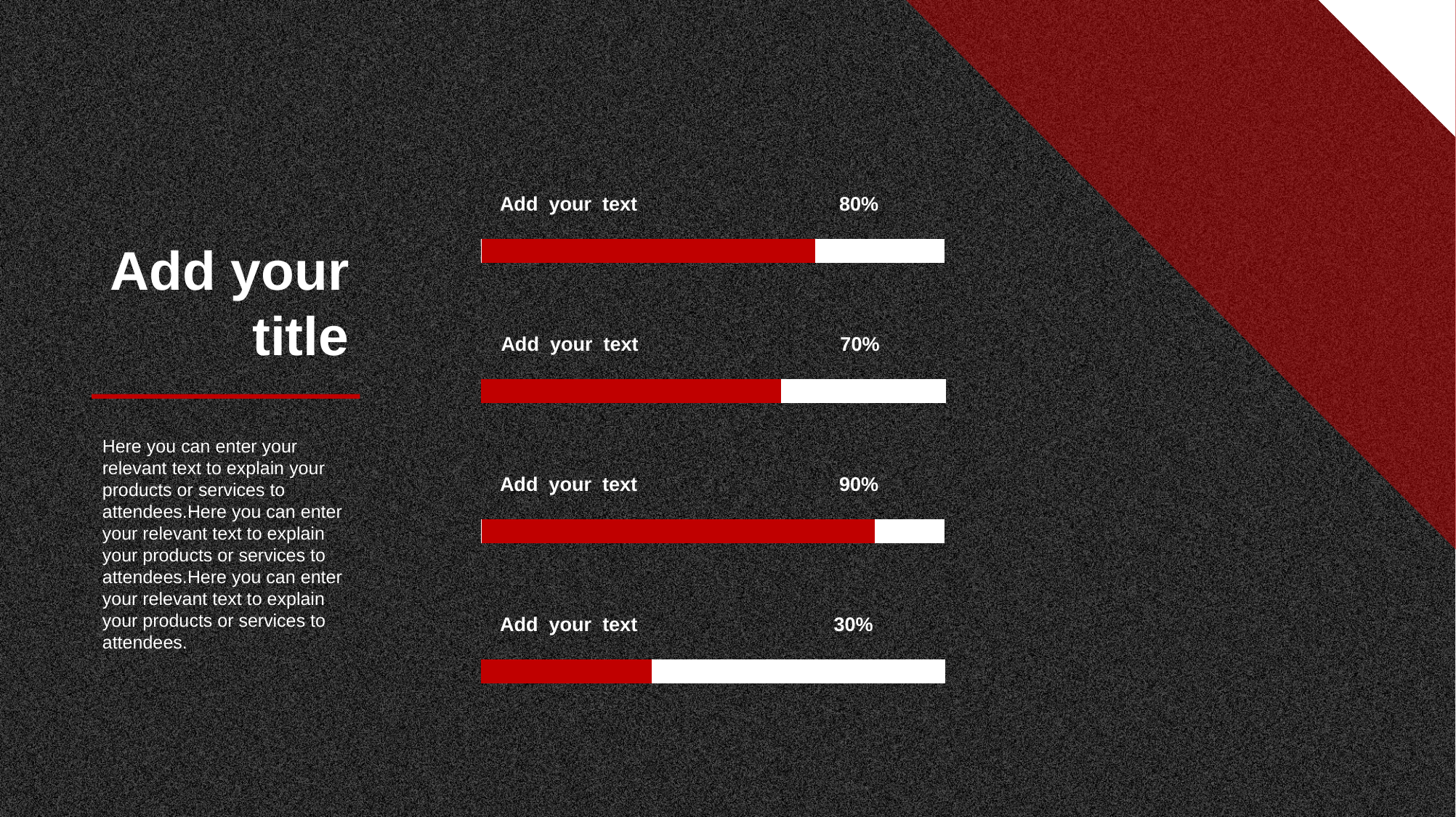

Add  your  text                                     80%

Add your
title
Add  your  text                                     70%

Here you can enter your relevant text to explain your products or services to attendees.Here you can enter your relevant text to explain your products or services to attendees.Here you can enter your relevant text to explain your products or services to attendees.
Add  your  text                                     90%

Add  your  text                                    30%